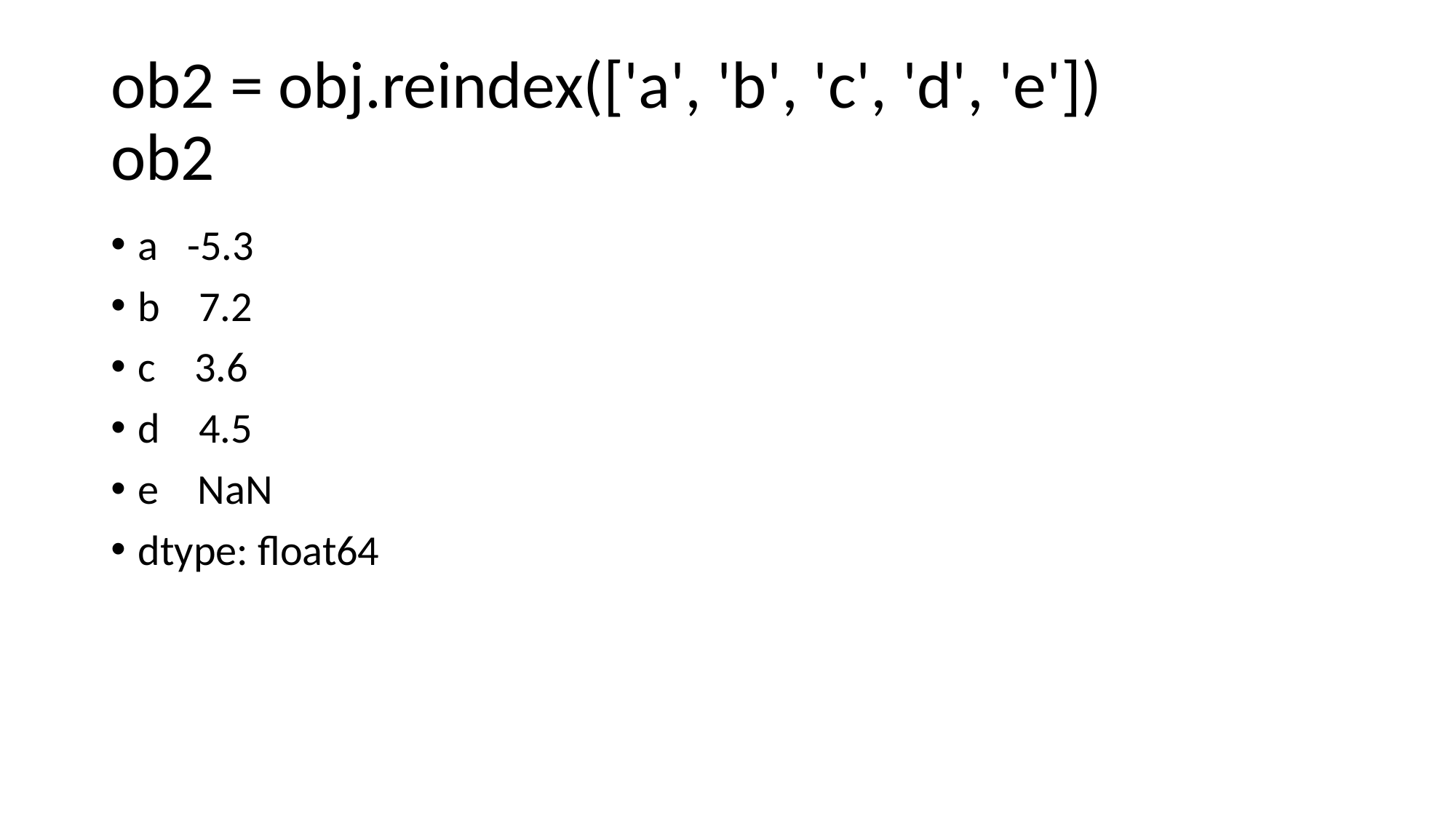

# ob2 = obj.reindex(['a', 'b', 'c', 'd', 'e']) ob2
a   -5.3
b    7.2
c    3.6
d    4.5
e    NaN
dtype: float64